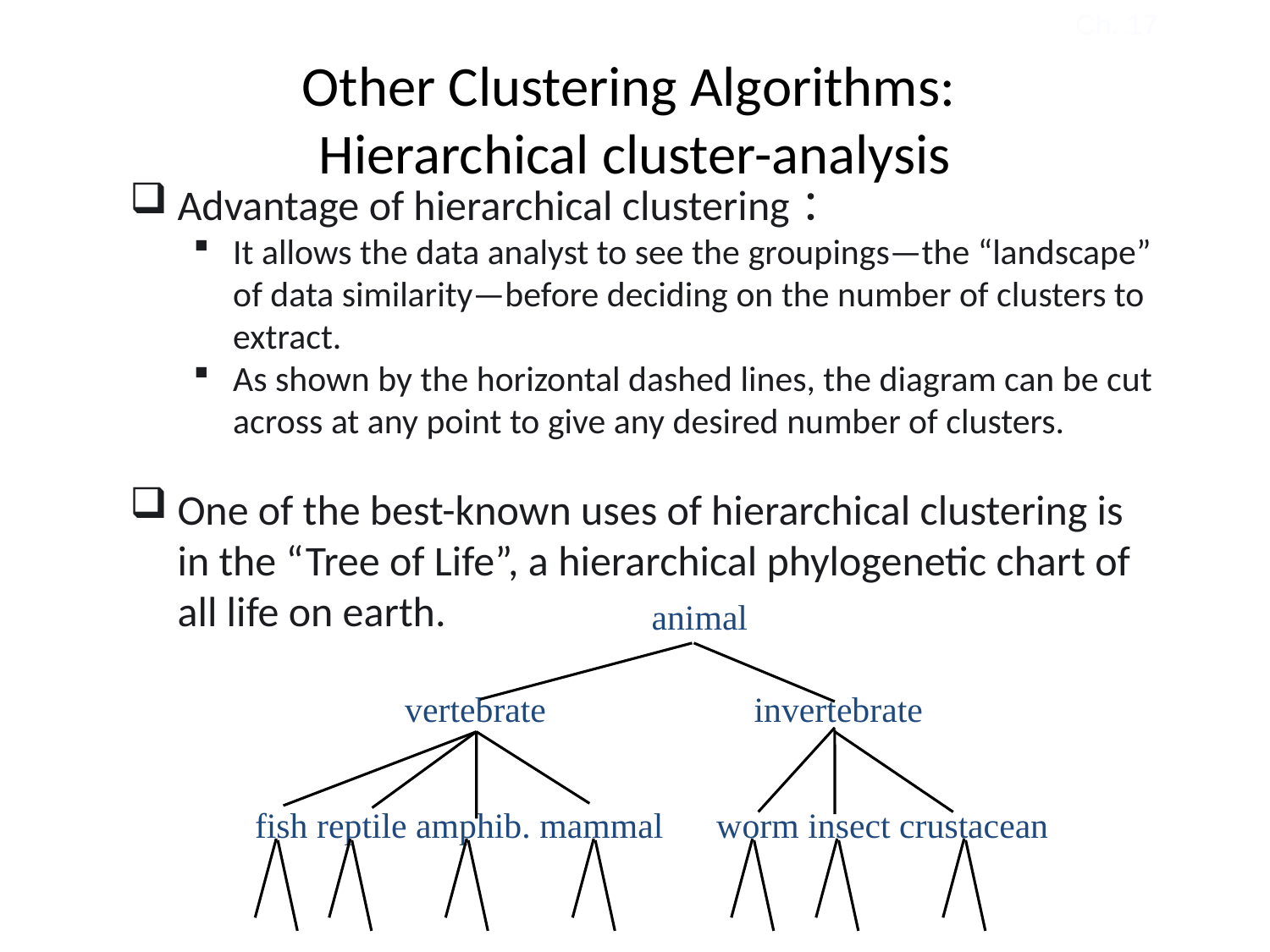

Ch. 17
# Other Clustering Algorithms: Hierarchical cluster-analysis
Advantage of hierarchical clustering：
It allows the data analyst to see the groupings—the “landscape” of data similarity—before deciding on the number of clusters to extract.
As shown by the horizontal dashed lines, the diagram can be cut across at any point to give any desired number of clusters.

One of the best-known uses of hierarchical clustering is in the “Tree of Life”, a hierarchical phylogenetic chart of all life on earth.
animal

vertebrate
invertebrate

fish reptile amphib. mammal      worm insect crustacean